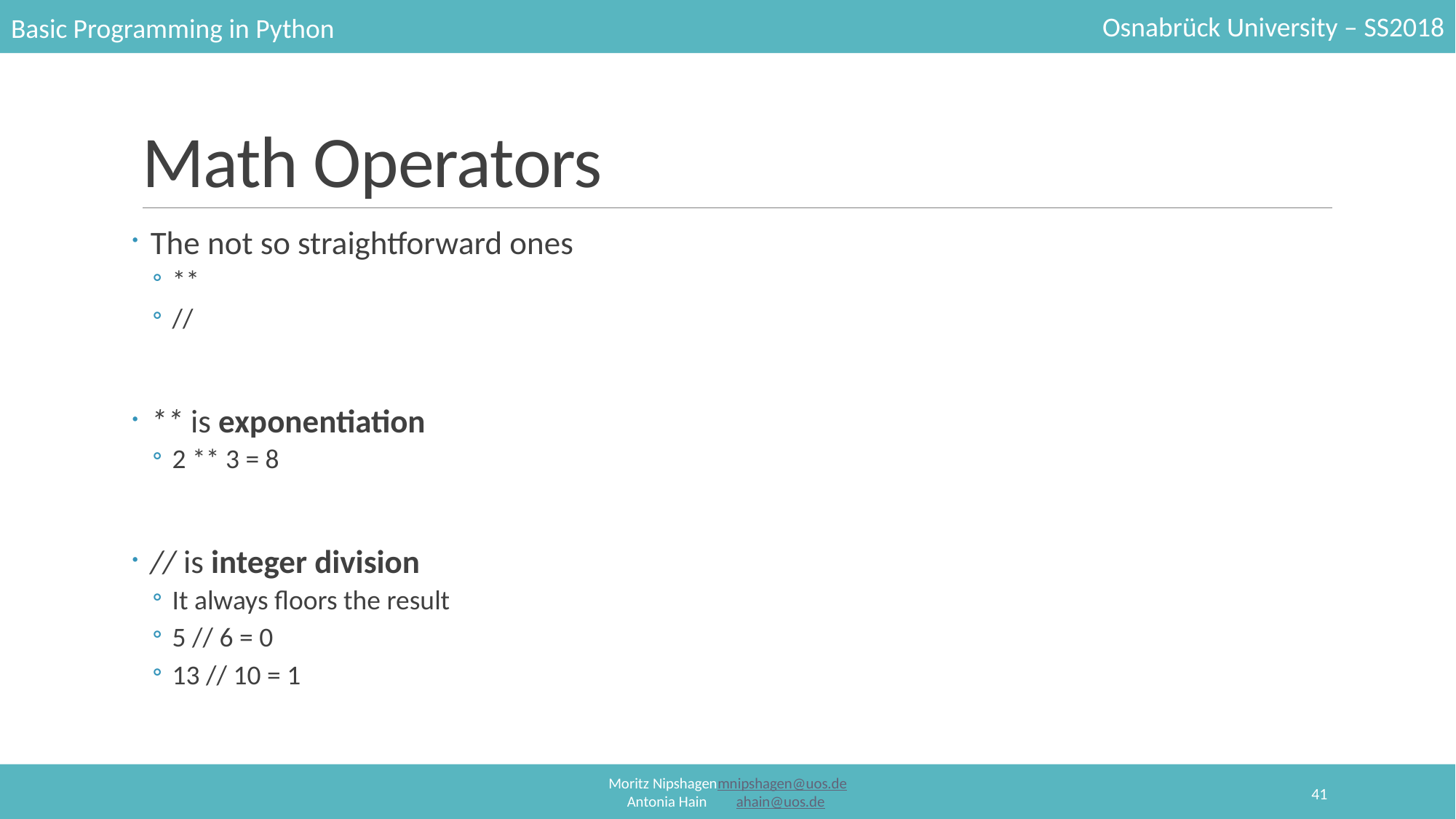

# Math Operators
The not so straightforward ones
**
//

** is exponentiation
2 ** 3 = 8

// is integer division
It always floors the result
5 // 6 = 0
13 // 10 = 1
41